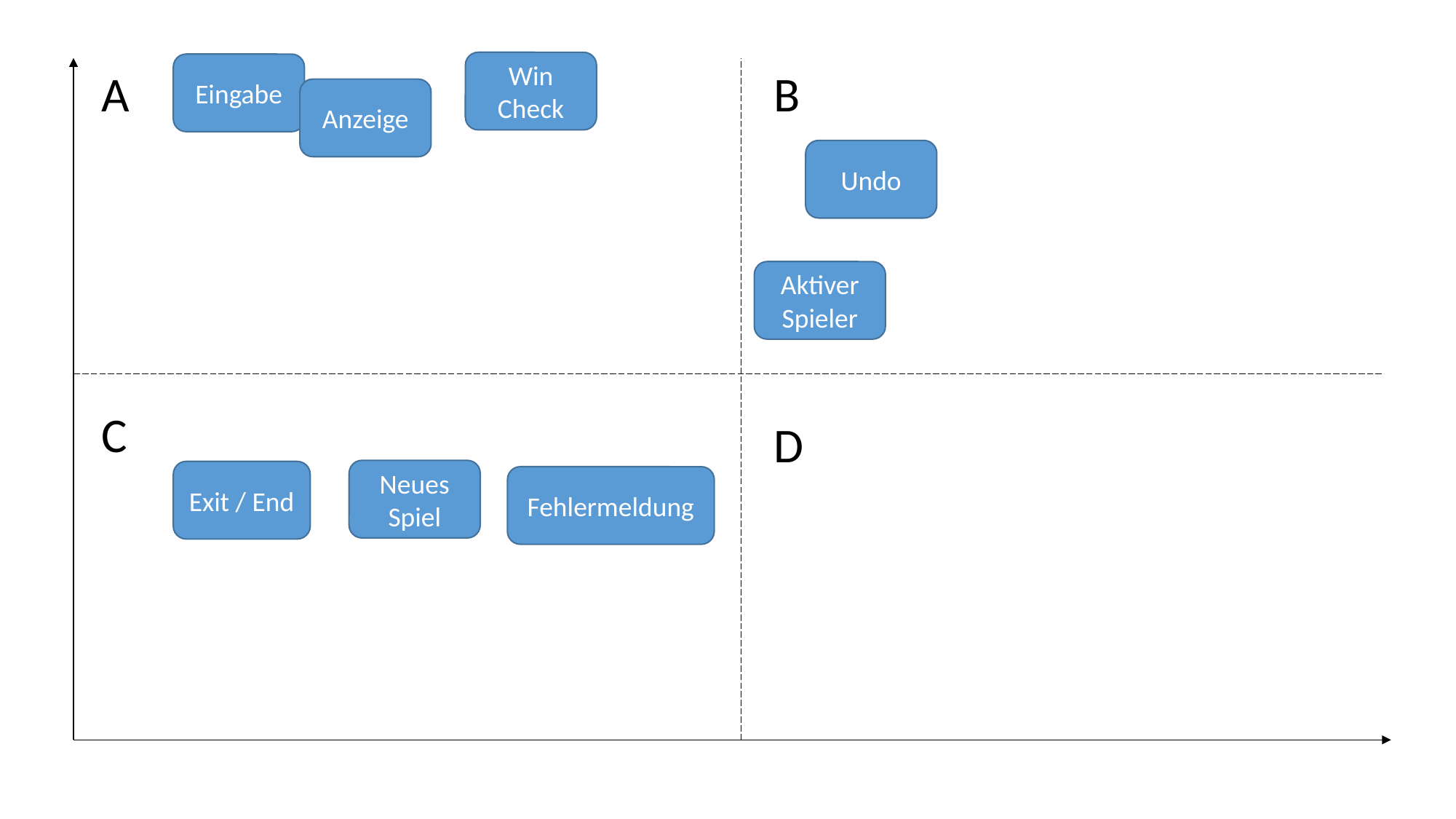

Win Check
Eingabe
B
A
Anzeige
Undo
Aktiver Spieler
C
D
Neues Spiel
Exit / End
Fehlermeldung